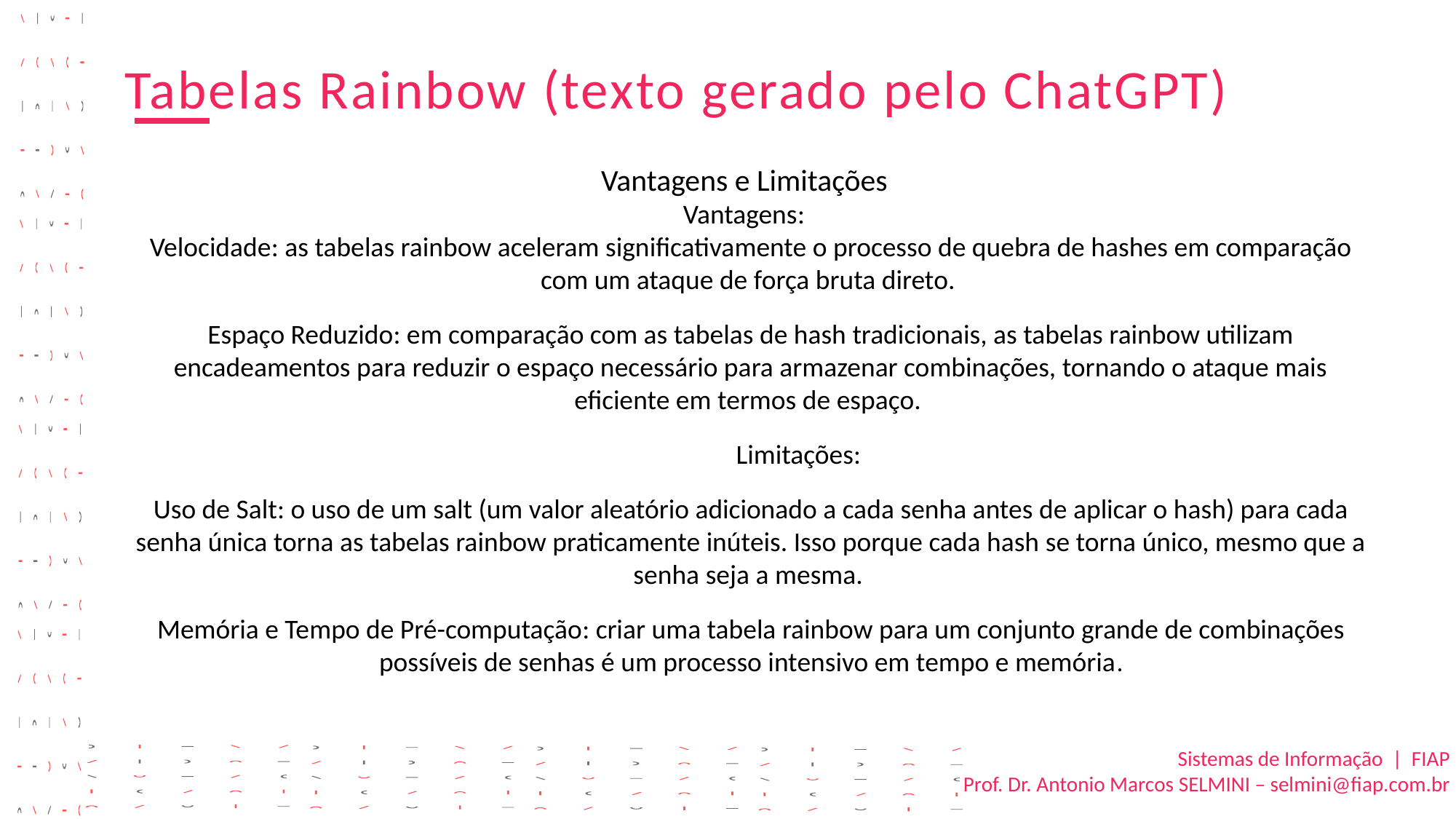

Tabelas Rainbow (texto gerado pelo ChatGPT)

Vantagens e Limitações
Vantagens:
Velocidade: as tabelas rainbow aceleram significativamente o processo de quebra de hashes em comparação com um ataque de força bruta direto.

Espaço Reduzido: em comparação com as tabelas de hash tradicionais, as tabelas rainbow utilizam encadeamentos para reduzir o espaço necessário para armazenar combinações, tornando o ataque mais eficiente em termos de espaço.

Limitações:

Uso de Salt: o uso de um salt (um valor aleatório adicionado a cada senha antes de aplicar o hash) para cada senha única torna as tabelas rainbow praticamente inúteis. Isso porque cada hash se torna único, mesmo que a senha seja a mesma.

Memória e Tempo de Pré-computação: criar uma tabela rainbow para um conjunto grande de combinações possíveis de senhas é um processo intensivo em tempo e memória.